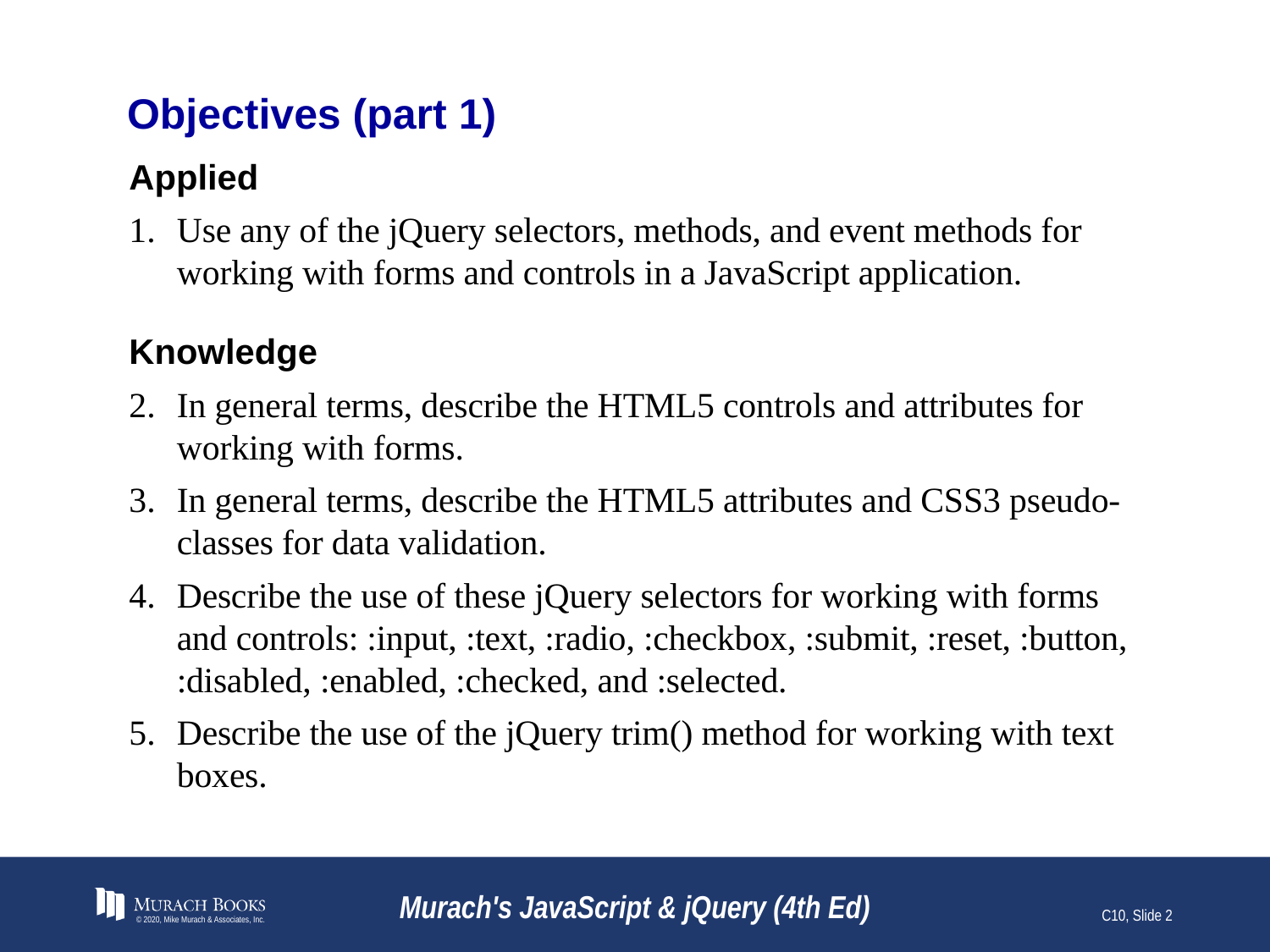

# Objectives (part 1)
Applied
Use any of the jQuery selectors, methods, and event methods for working with forms and controls in a JavaScript application.
Knowledge
In general terms, describe the HTML5 controls and attributes for working with forms.
In general terms, describe the HTML5 attributes and CSS3 pseudo-classes for data validation.
Describe the use of these jQuery selectors for working with forms and controls: :input, :text, :radio, :checkbox, :submit, :reset, :button, :disabled, :enabled, :checked, and :selected.
Describe the use of the jQuery trim() method for working with text boxes.

© 2020, Mike Murach & Associates, Inc.
Murach's JavaScript & jQuery (4th Ed)

C10, Slide 2